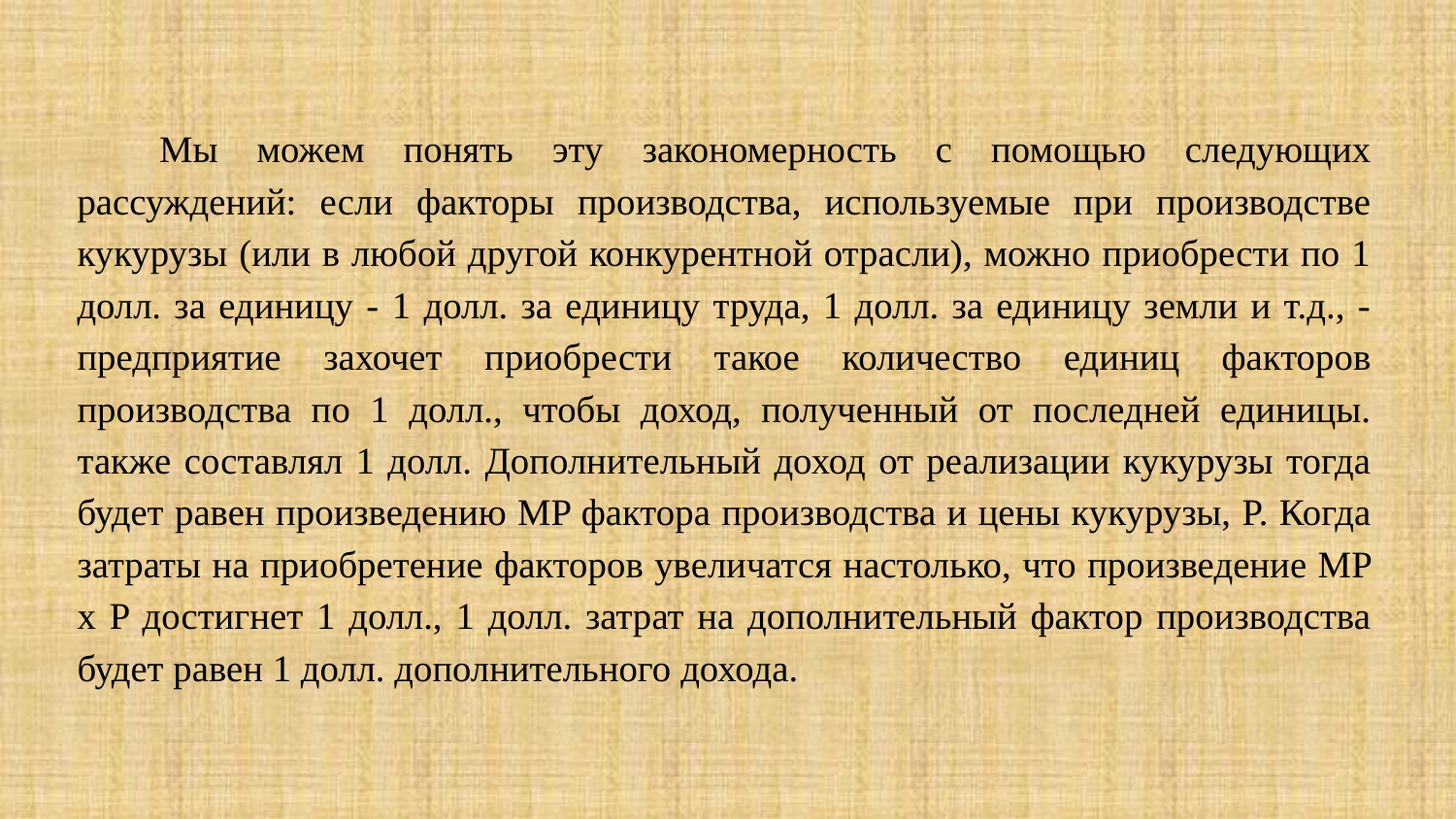

Мы можем понять эту закономерность с помощью следующих рассуждений: если факторы производства, используемые при производстве кукурузы (или в любой другой конкурентной отрасли), можно приобрести по 1 долл. за единицу - 1 долл. за единицу труда, 1 долл. за единицу земли и т.д., - предприятие захочет приобрести такое количество единиц факторов производства по 1 долл., чтобы доход, полученный от последней единицы. также составлял 1 долл. Дополнительный доход от реализации кукурузы тогда будет равен произведению MP фактора производства и цены кукурузы, P. Когда затраты на приобретение факторов увеличатся настолько, что произведение MP х P достигнет 1 долл., 1 долл. затрат на дополнительный фактор производства будет равен 1 долл. дополнительного дохода.